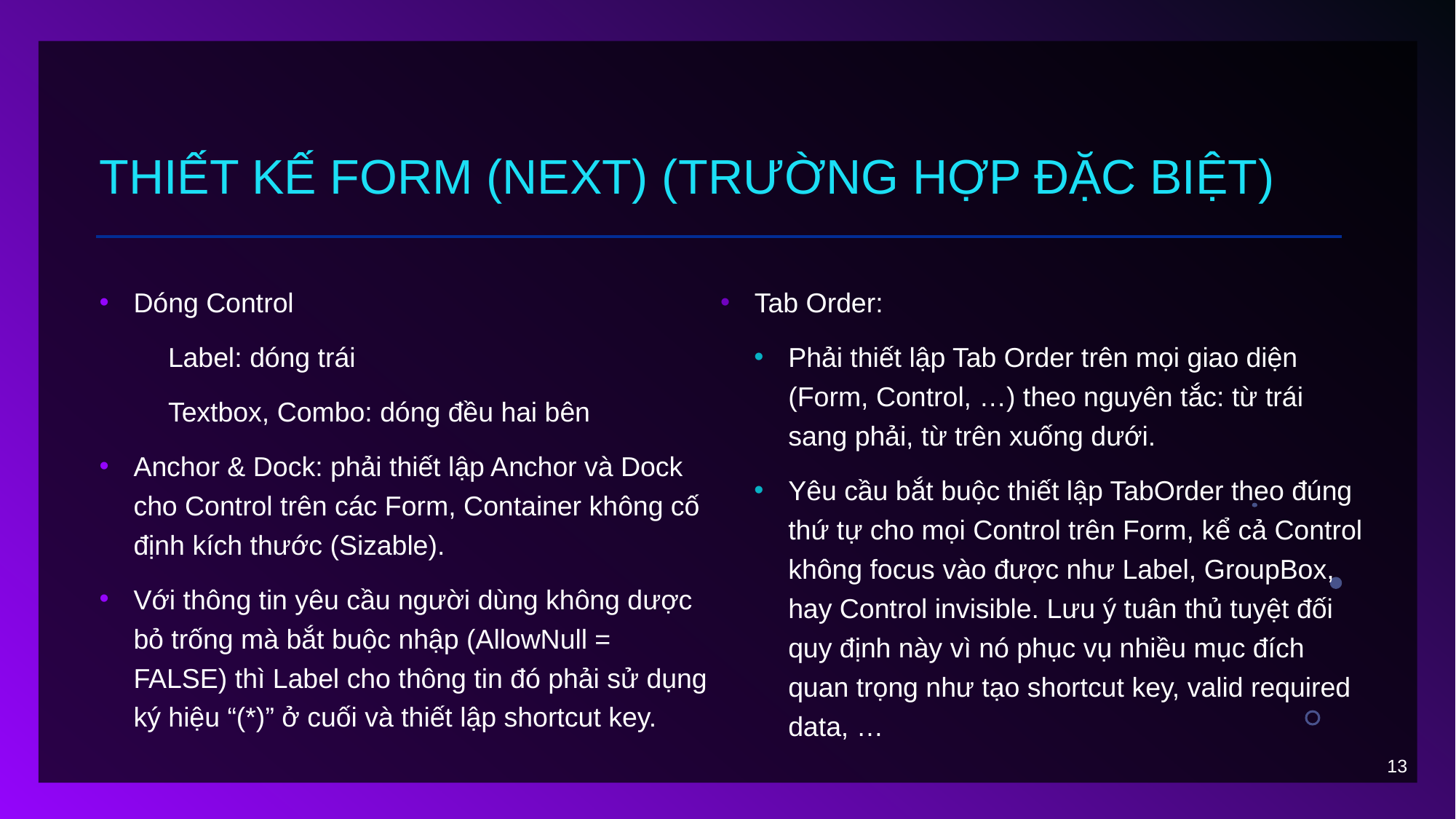

# Thiết kế FOrm (next) (Trường hợp đặc biệt)
Dóng Control
Label: dóng trái
Textbox, Combo: dóng đều hai bên
Anchor & Dock: phải thiết lập Anchor và Dock cho Control trên các Form, Container không cố định kích thước (Sizable).
Với thông tin yêu cầu người dùng không dược bỏ trống mà bắt buộc nhập (AllowNull = FALSE) thì Label cho thông tin đó phải sử dụng ký hiệu “(*)” ở cuối và thiết lập shortcut key.

Tab Order:
Phải thiết lập Tab Order trên mọi giao diện (Form, Control, …) theo nguyên tắc: từ trái sang phải, từ trên xuống dưới.
Yêu cầu bắt buộc thiết lập TabOrder theo đúng thứ tự cho mọi Control trên Form, kể cả Control không focus vào được như Label, GroupBox, hay Control invisible. Lưu ý tuân thủ tuyệt đối quy định này vì nó phục vụ nhiều mục đích quan trọng như tạo shortcut key, valid required data, …
13